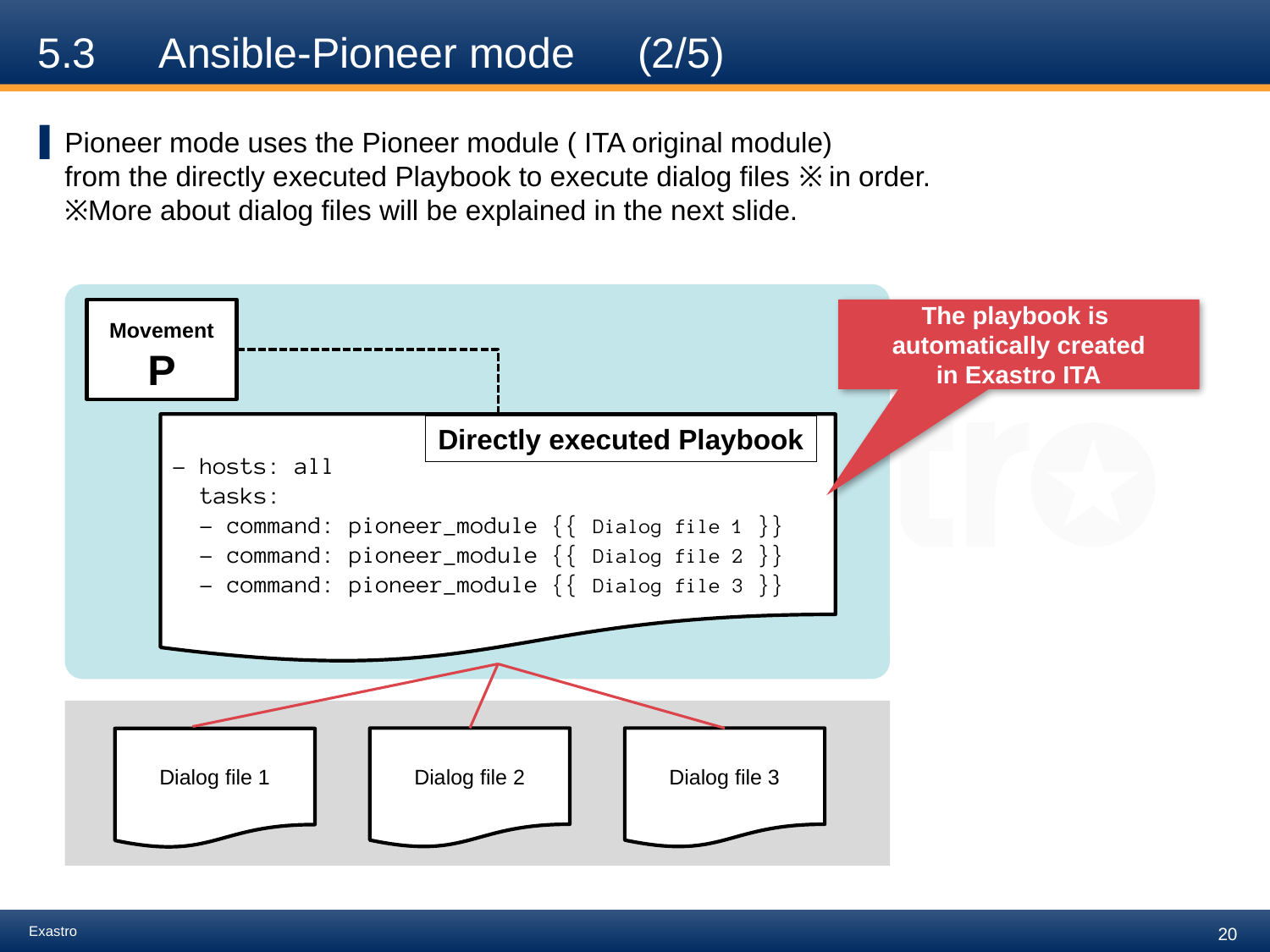

# 5.3　Ansible-Pioneer mode　(2/5)
Pioneer mode uses the Pioneer module ( ITA original module)
from the directly executed Playbook to execute dialog files ※ in order.
※More about dialog files will be explained in the next slide.

The playbook is
automatically created
in Exastro ITA
Movement
P

- hosts: all
  tasks:
  - command: pioneer_module {{ Dialog file 1 }}
  - command: pioneer_module {{ Dialog file 2 }}
  - command: pioneer_module {{ Dialog file 3 }}
Directly executed Playbook

Dialog file 2

Dialog file 3

Dialog file 1